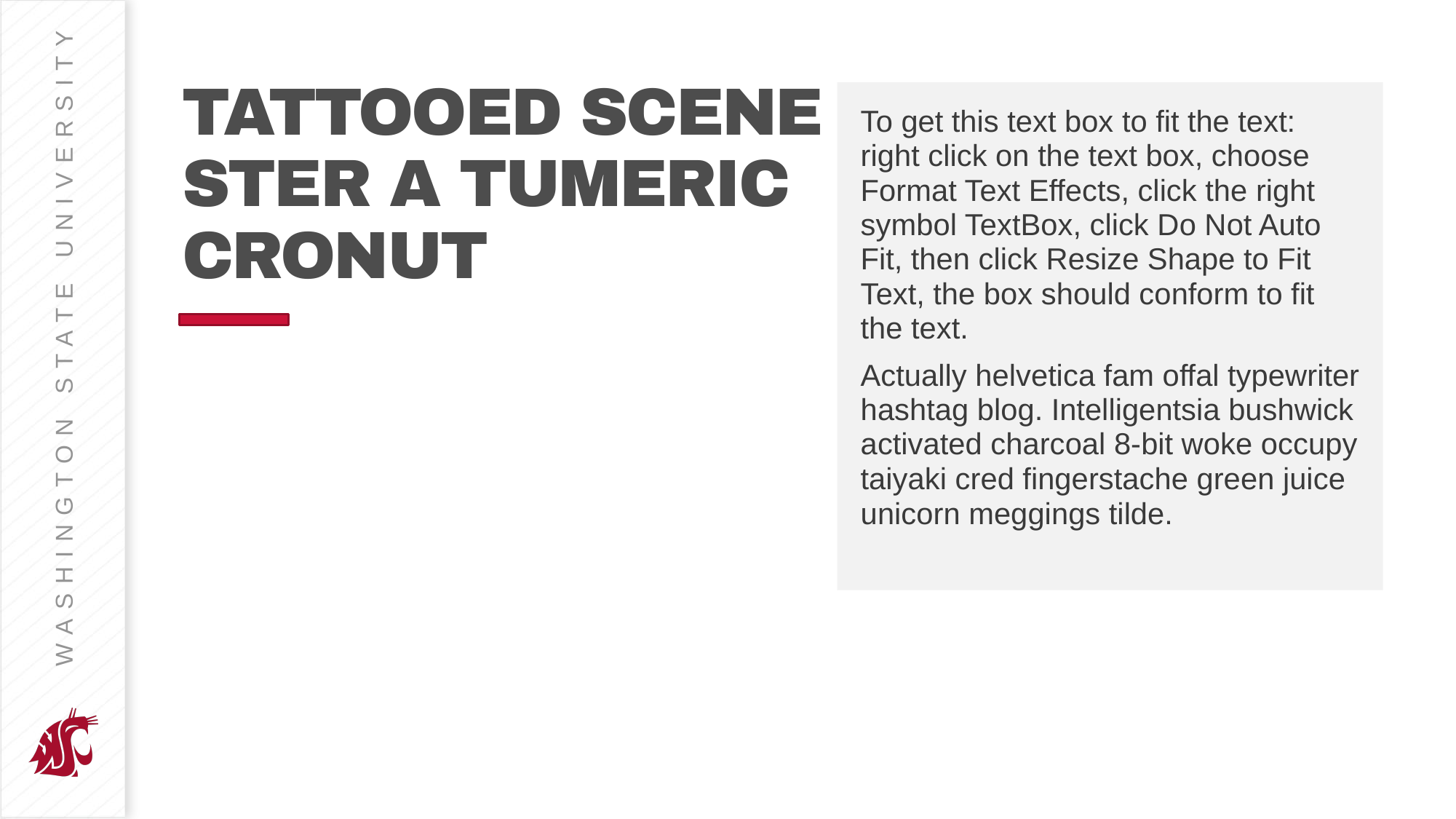

# TATTOOED SCENE STER A TUMERIC CRONUT
To get this text box to fit the text: right click on the text box, choose Format Text Effects, click the right symbol TextBox, click Do Not Auto Fit, then click Resize Shape to Fit Text, the box should conform to fit the text.
Actually helvetica fam offal typewriter hashtag blog. Intelligentsia bushwick activated charcoal 8-bit woke occupy taiyaki cred fingerstache green juice unicorn meggings tilde.